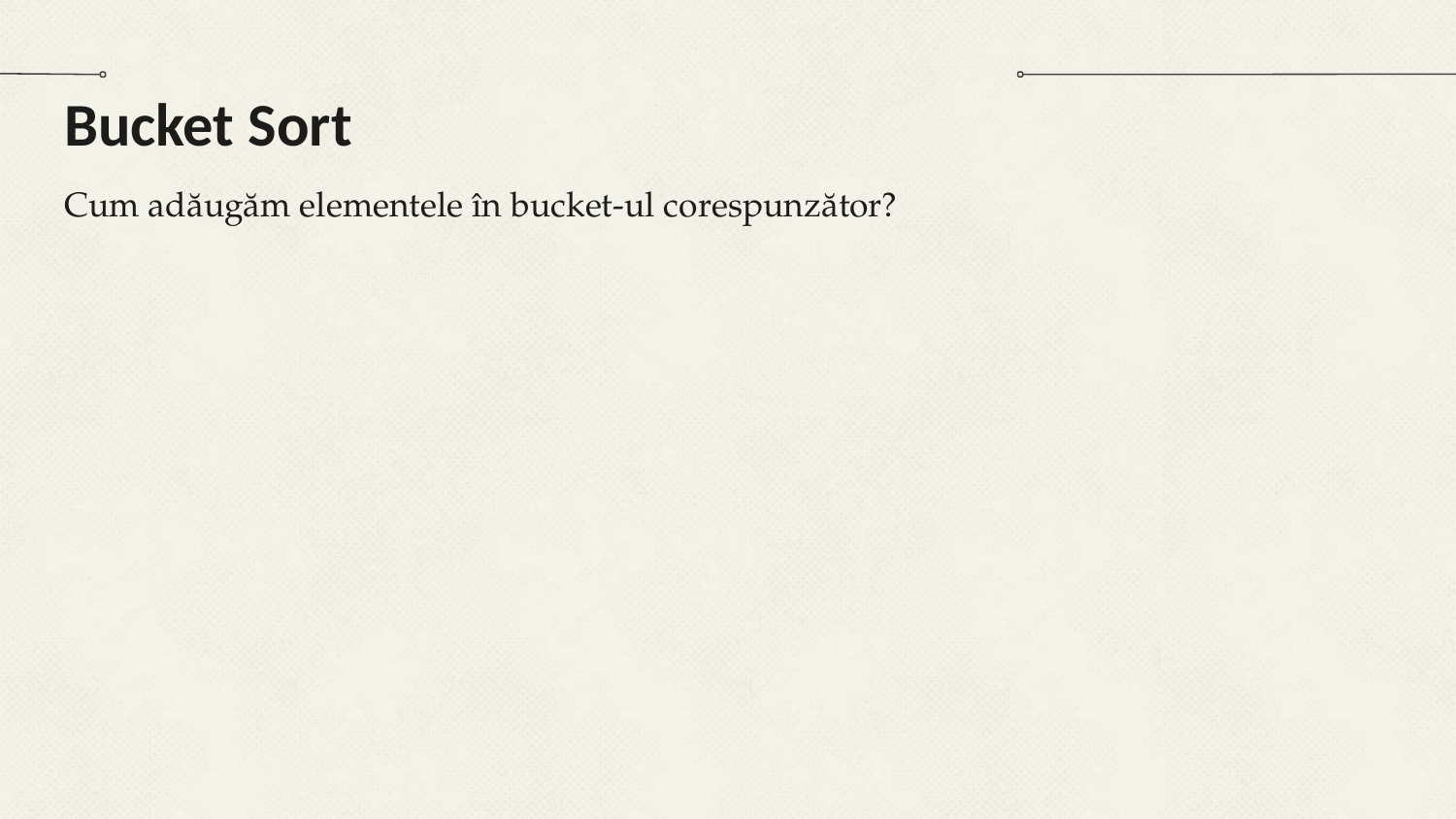

# Bucket Sort
Cum adăugăm elementele în bucket-ul corespunzător?